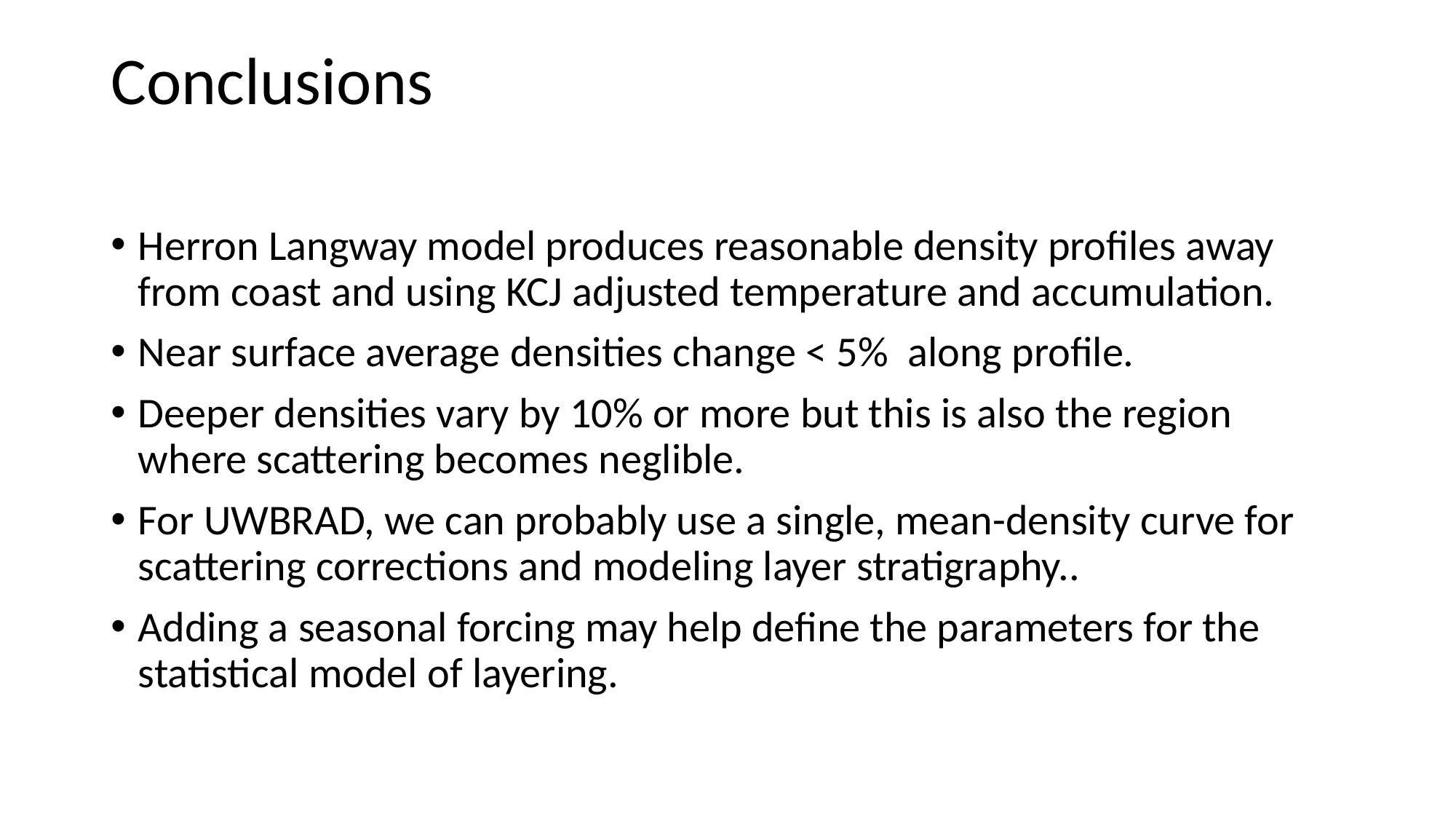

# Conclusions
Herron Langway model produces reasonable density profiles away from coast and using KCJ adjusted temperature and accumulation.
Near surface average densities change < 5%  along profile.
Deeper densities vary by 10% or more but this is also the region where scattering becomes neglible.
For UWBRAD, we can probably use a single, mean-density curve for scattering corrections and modeling layer stratigraphy..
Adding a seasonal forcing may help define the parameters for the statistical model of layering.